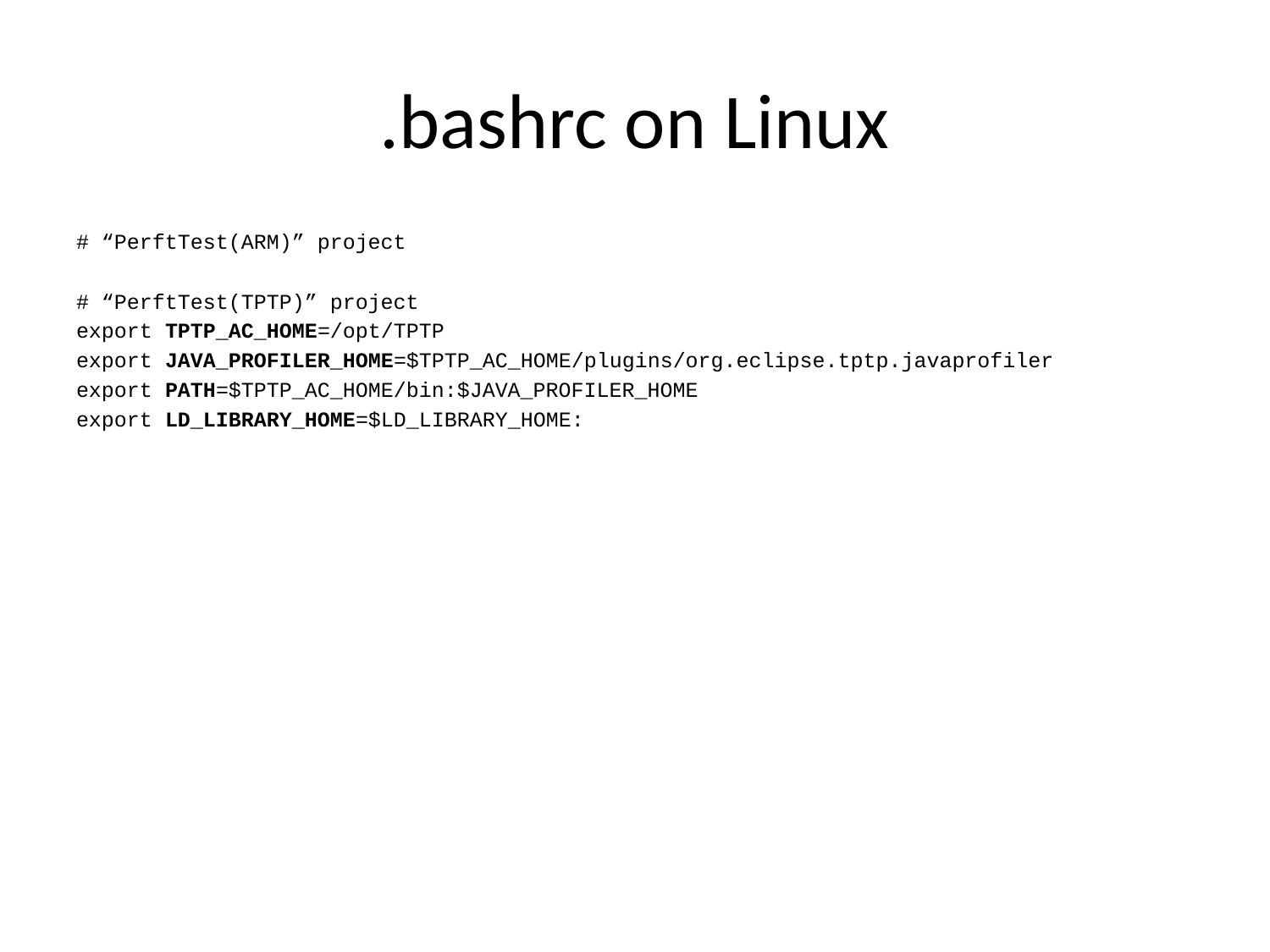

# .bashrc on Linux
# “PerftTest(ARM)” project

# “PerftTest(TPTP)” project
export TPTP_AC_HOME=/opt/TPTP
export JAVA_PROFILER_HOME=$TPTP_AC_HOME/plugins/org.eclipse.tptp.javaprofiler
export PATH=$TPTP_AC_HOME/bin:$JAVA_PROFILER_HOME
export LD_LIBRARY_HOME=$LD_LIBRARY_HOME: